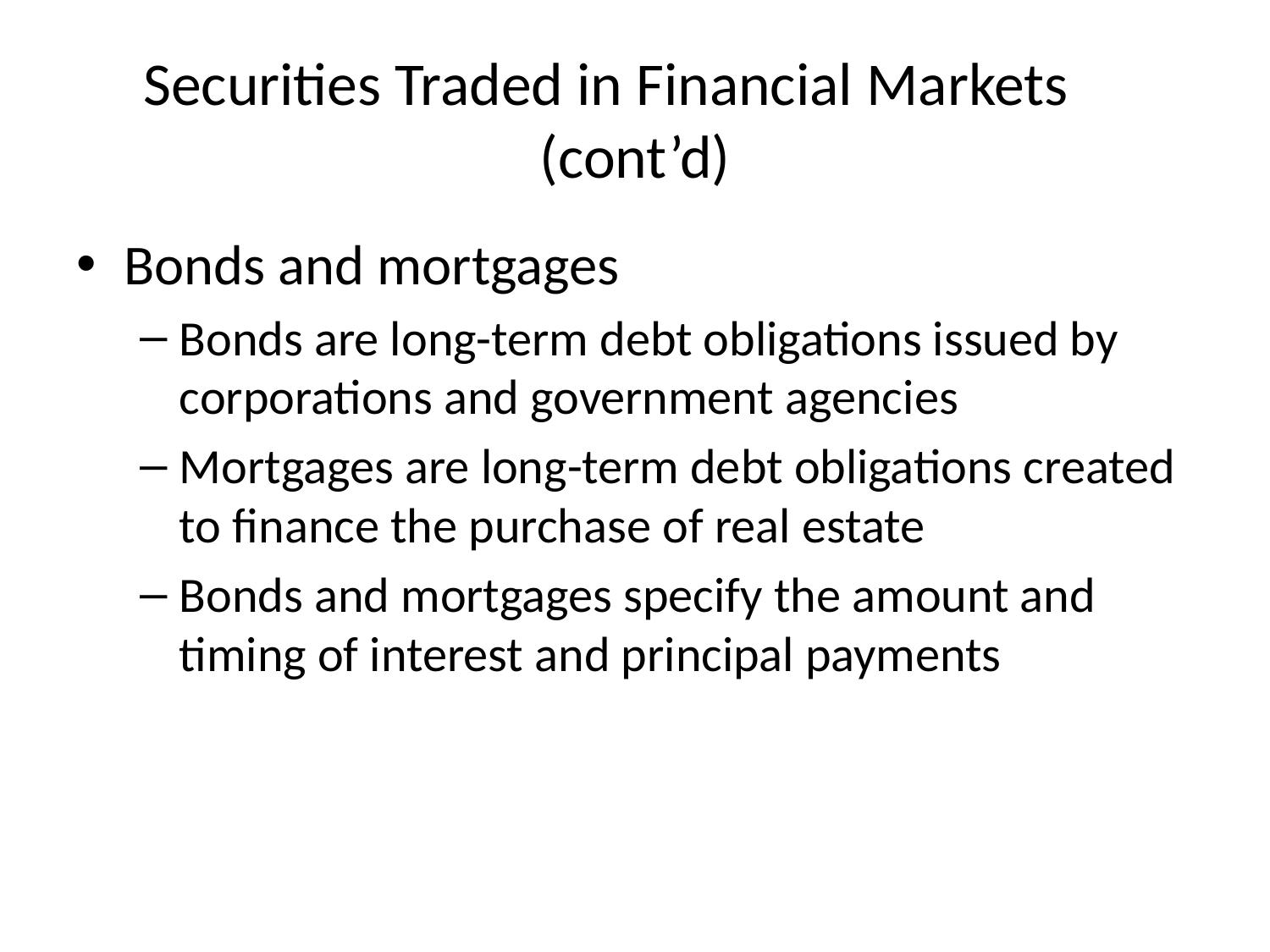

# Securities Traded in Financial Markets	 (cont’d)
Bonds and mortgages
Bonds are long-term debt obligations issued by corporations and government agencies
Mortgages are long-term debt obligations created to finance the purchase of real estate
Bonds and mortgages specify the amount and timing of interest and principal payments